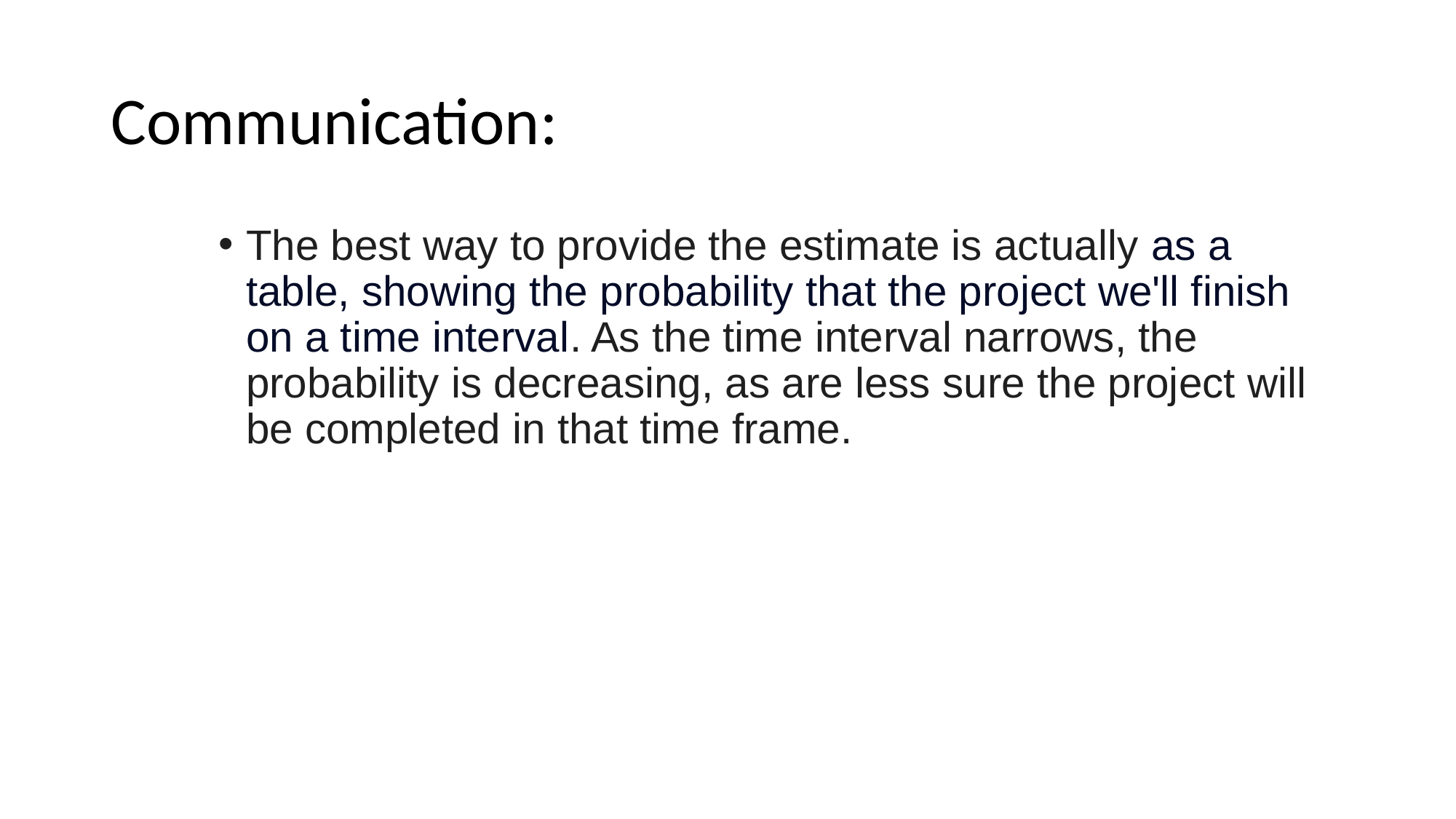

# Communication:
The best way to provide the estimate is actually as a table, showing the probability that the project we'll finish on a time interval. As the time interval narrows, the probability is decreasing, as are less sure the project will be completed in that time frame.